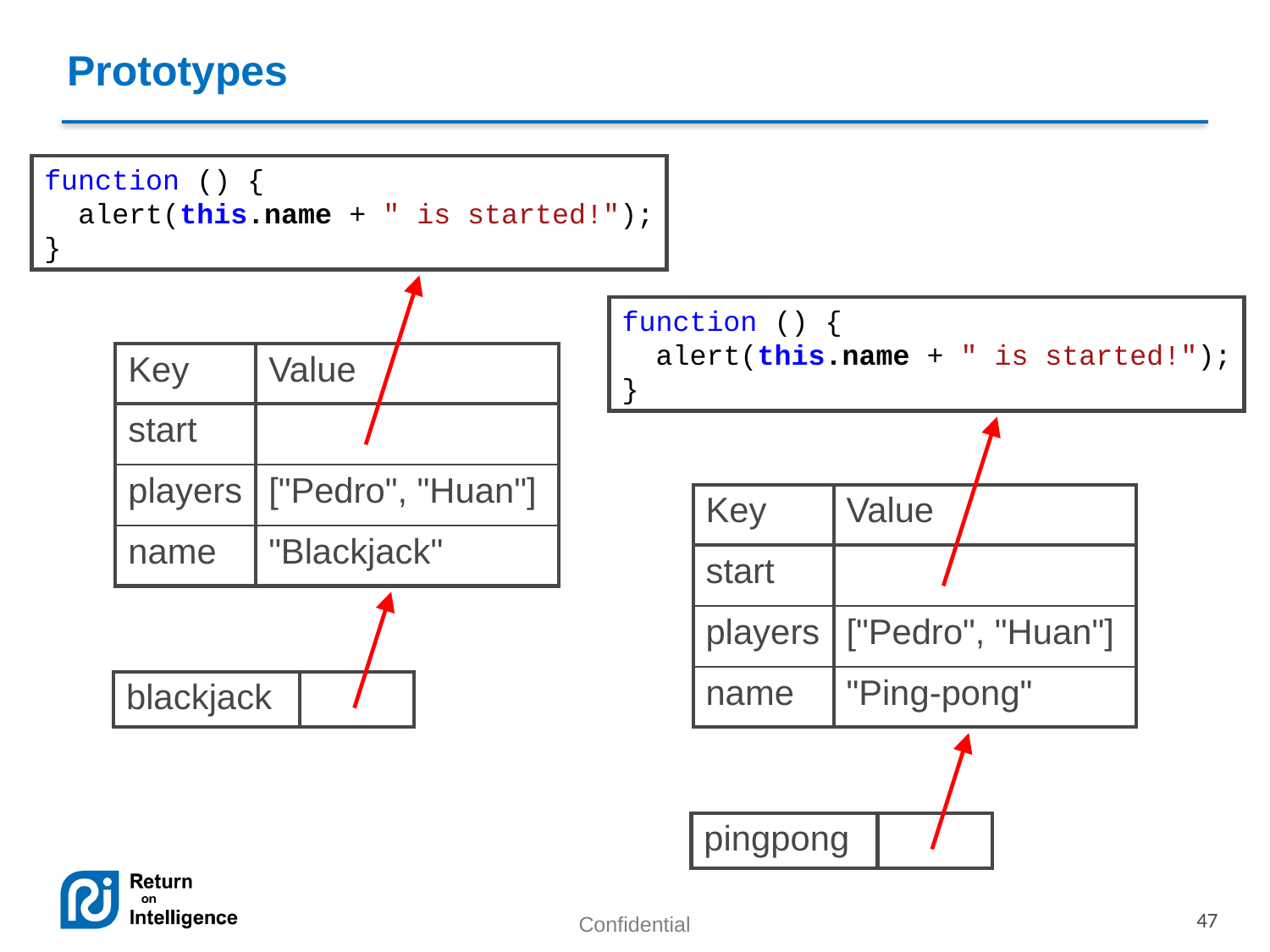

Prototypes
function () {
  alert(this.name + " is started!");
}

function () {
  alert(this.name + " is started!");
}
| Key | Value |
| --- | --- |
| start |  |
| players | ["Pedro", "Huan"] |
| name | "Blackjack" |

| Key | Value |
| --- | --- |
| start |  |
| players | ["Pedro", "Huan"] |
| name | "Ping-pong" |

| blackjack |  |
| --- | --- |

| pingpong |  |
| --- | --- |